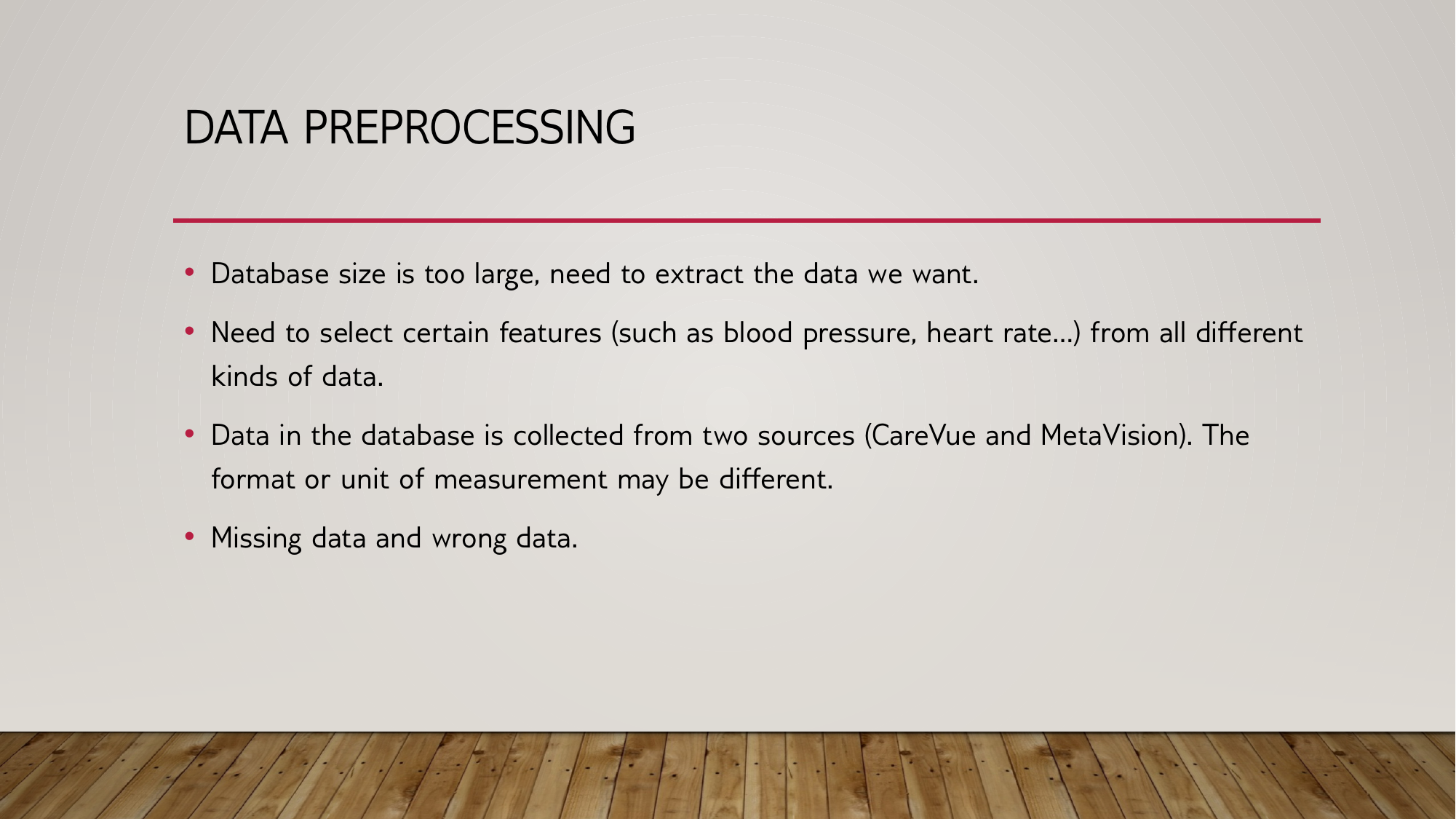

# DATA preprocessing
Database size is too large, need to extract the data we want.
Need to select certain features (such as blood pressure, heart rate…) from all different kinds of data.
Data in the database is collected from two sources (CareVue and MetaVision). The format or unit of measurement may be different.
Missing data and wrong data.